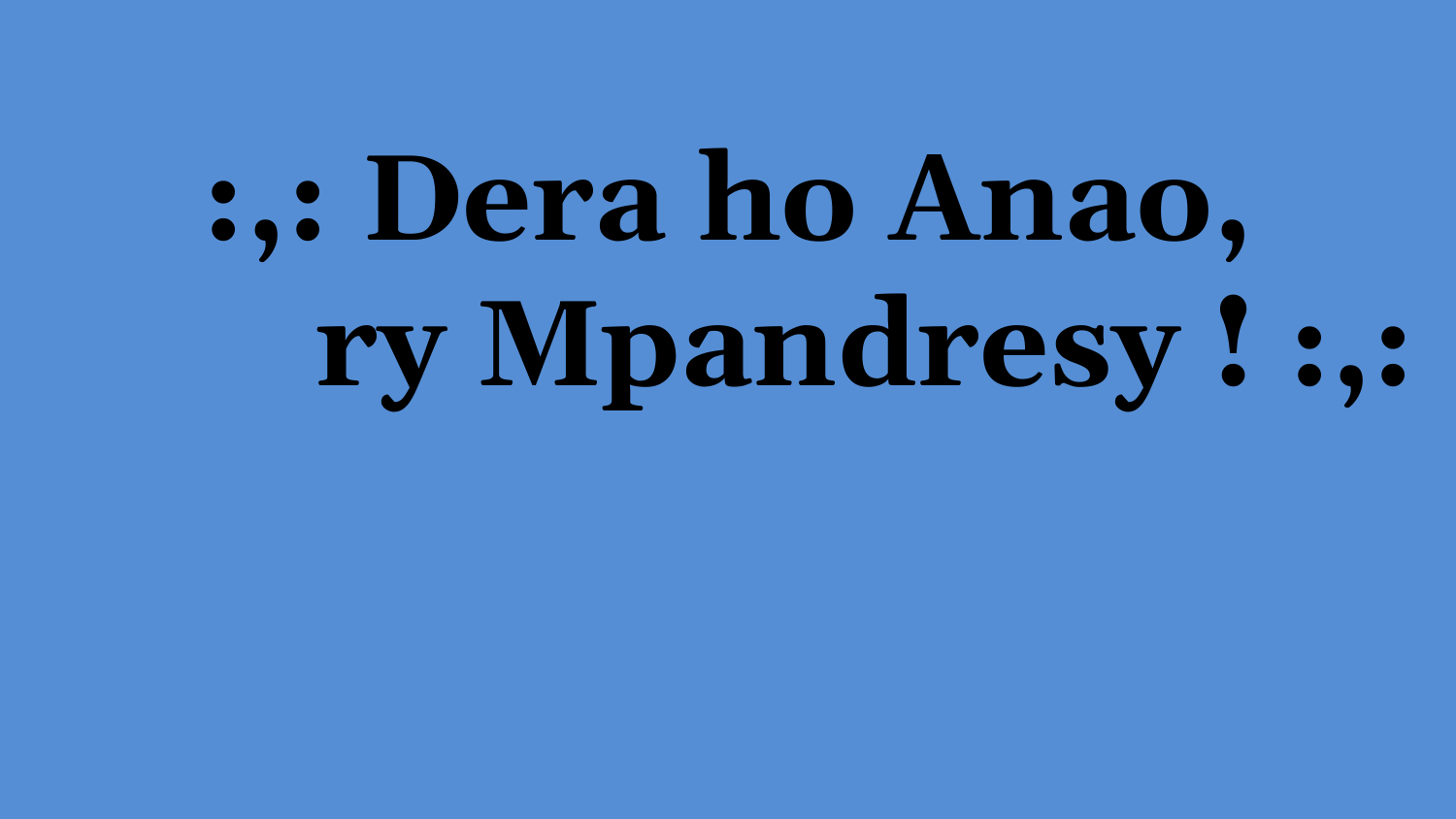

# :,: Dera ho Anao, ry Mpandresy ! :,: